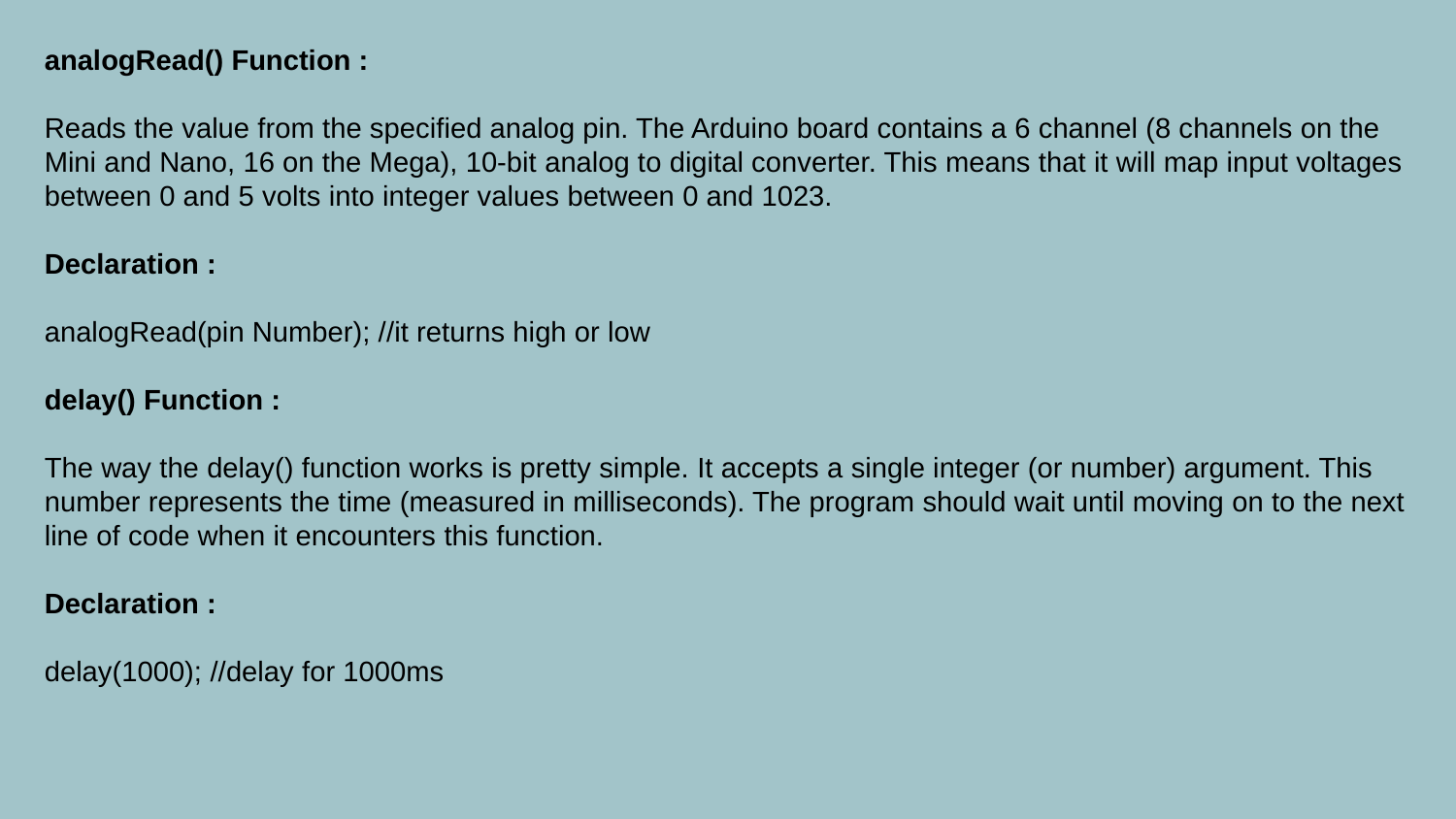

analogRead() Function :

Reads the value from the specified analog pin. The Arduino board contains a 6 channel (8 channels on the Mini and Nano, 16 on the Mega), 10-bit analog to digital converter. This means that it will map input voltages between 0 and 5 volts into integer values between 0 and 1023.

Declaration :

analogRead(pin Number); //it returns high or low

delay() Function :

The way the delay() function works is pretty simple. It accepts a single integer (or number) argument. This number represents the time (measured in milliseconds). The program should wait until moving on to the next line of code when it encounters this function.

Declaration :

delay(1000); //delay for 1000ms